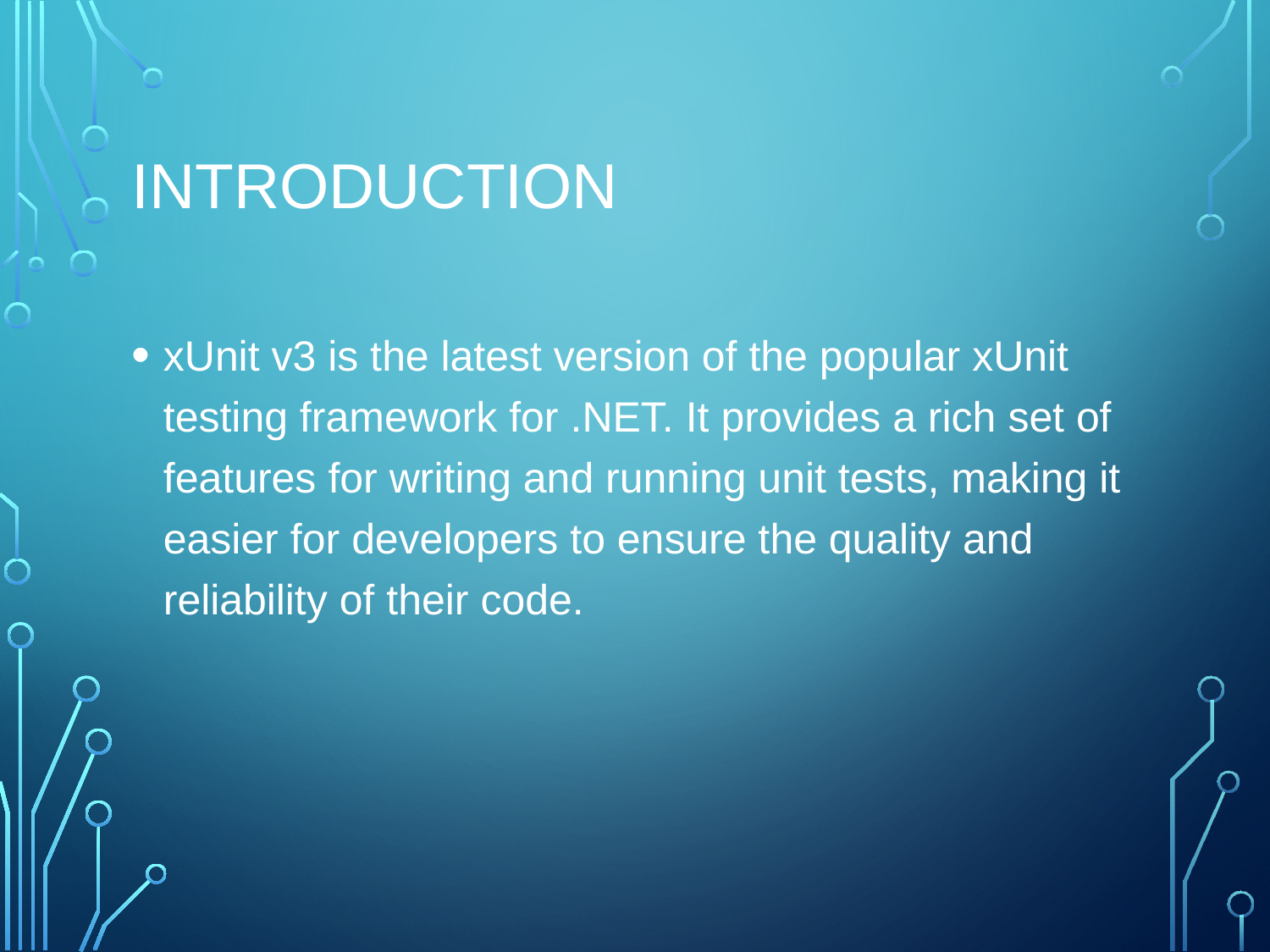

# Introduction
xUnit v3 is the latest version of the popular xUnit testing framework for .NET. It provides a rich set of features for writing and running unit tests, making it easier for developers to ensure the quality and reliability of their code.